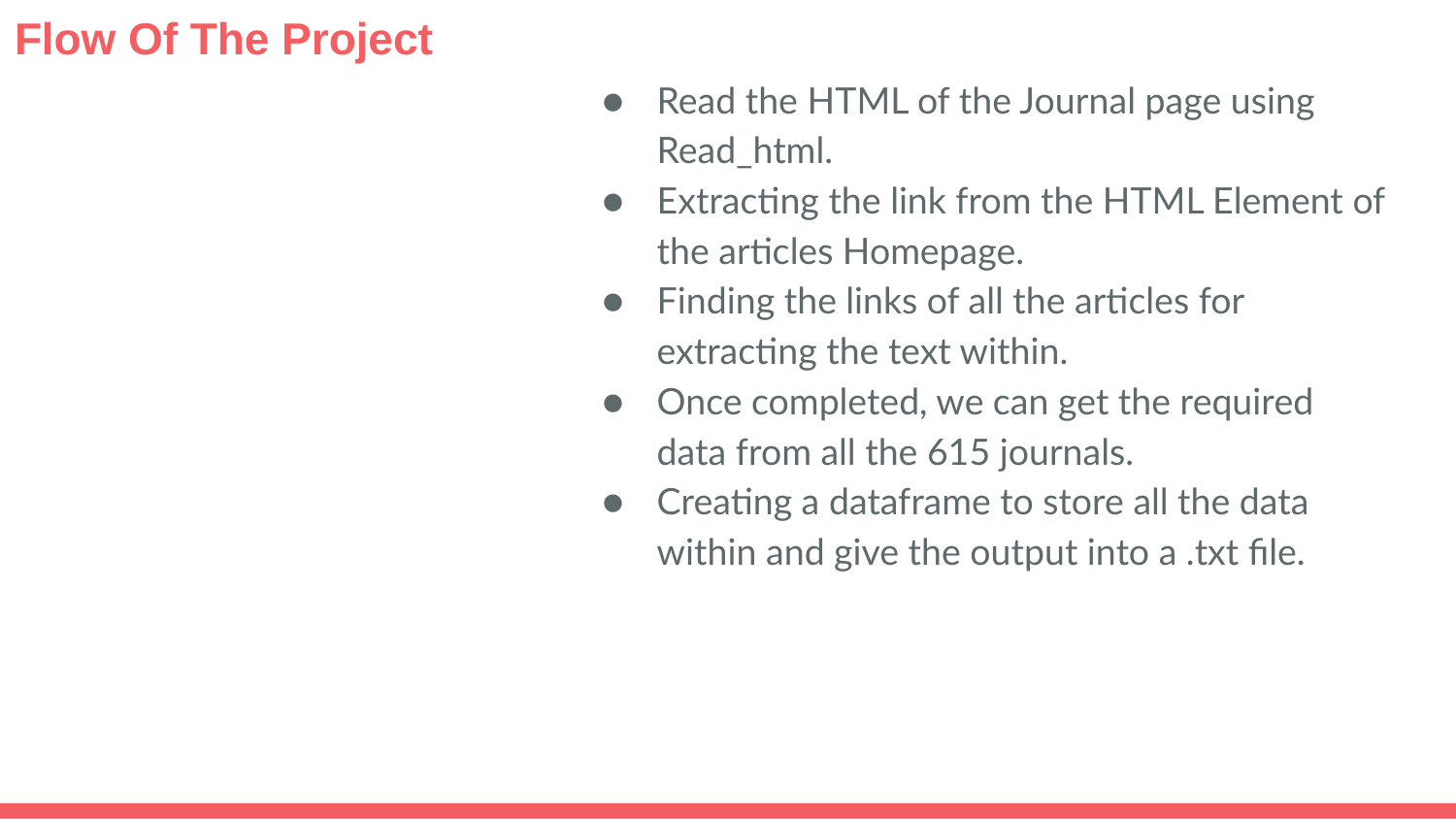

# Flow Of The Project
Read the HTML of the Journal page using Read_html.
Extracting the link from the HTML Element of the articles Homepage.
Finding the links of all the articles for extracting the text within.
Once completed, we can get the required data from all the 615 journals.
Creating a dataframe to store all the data within and give the output into a .txt file.